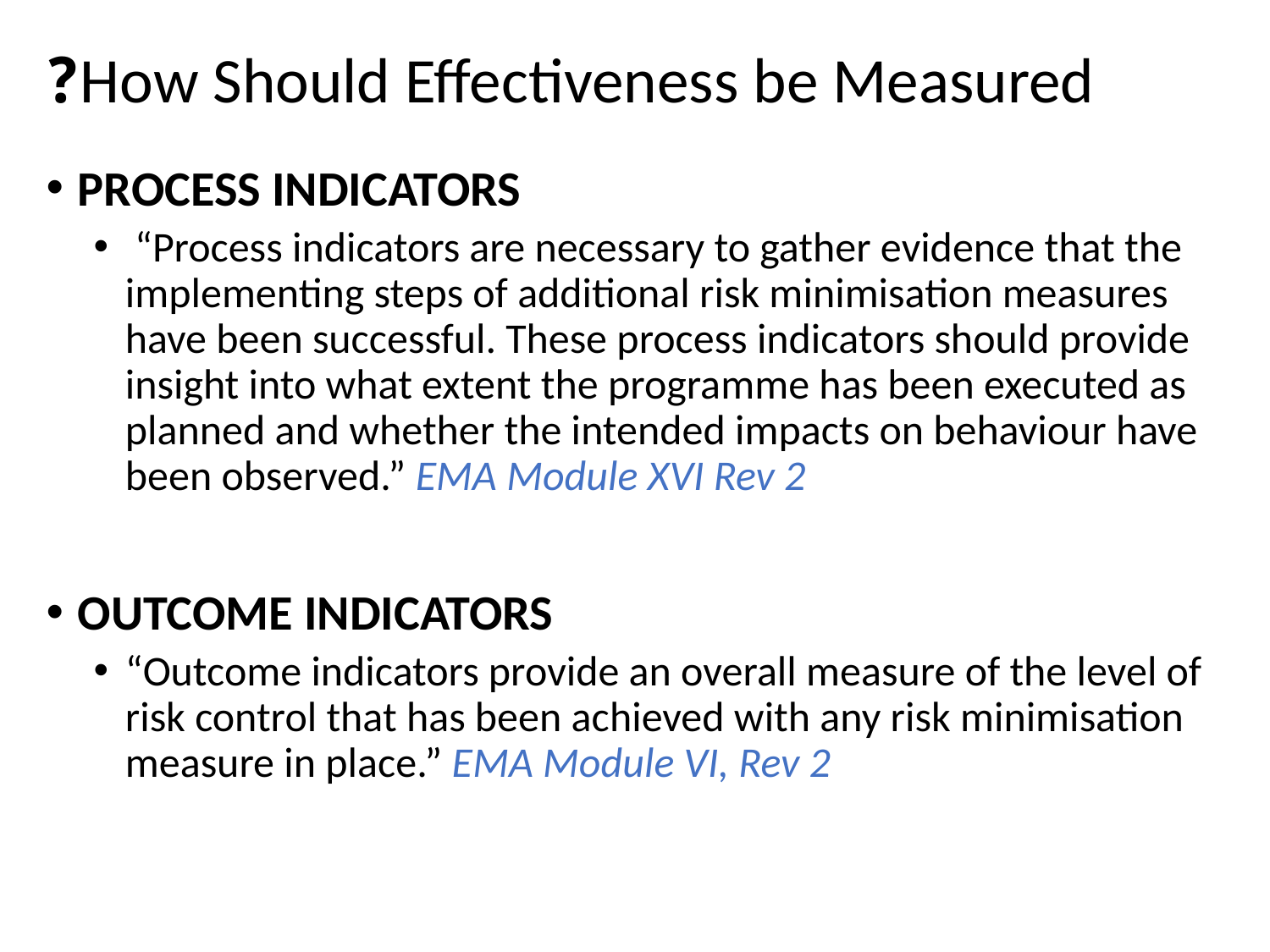

# How Should Effectiveness be Measured?
PROCESS INDICATORS
 “Process indicators are necessary to gather evidence that the implementing steps of additional risk minimisation measures have been successful. These process indicators should provide insight into what extent the programme has been executed as planned and whether the intended impacts on behaviour have been observed.” EMA Module XVI Rev 2

OUTCOME INDICATORS
“Outcome indicators provide an overall measure of the level of risk control that has been achieved with any risk minimisation measure in place.” EMA Module VI, Rev 2